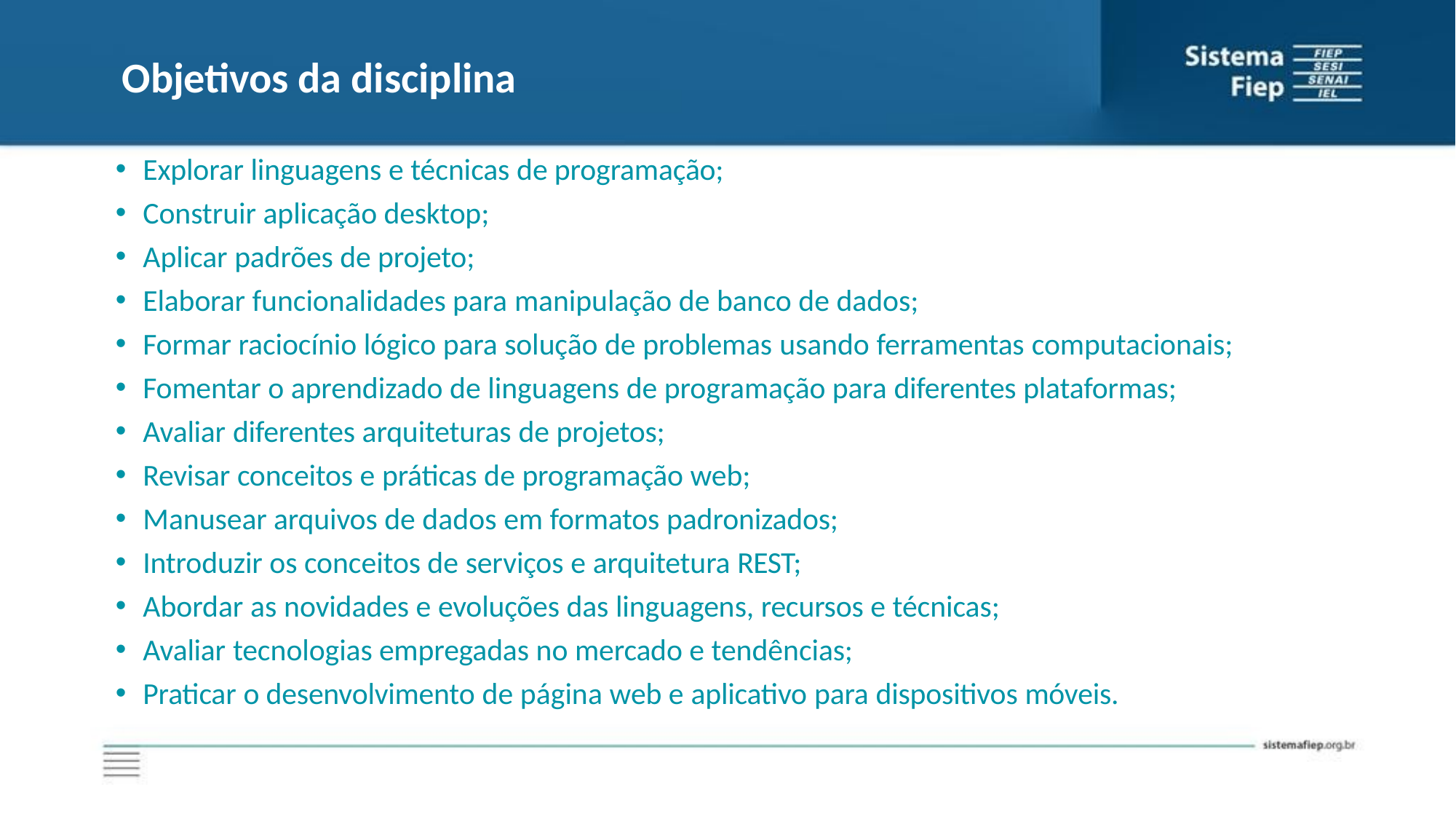

# Objetivos da disciplina
Explorar linguagens e técnicas de programação;
Construir aplicação desktop;
Aplicar padrões de projeto;
Elaborar funcionalidades para manipulação de banco de dados;
Formar raciocínio lógico para solução de problemas usando ferramentas computacionais;
Fomentar o aprendizado de linguagens de programação para diferentes plataformas;
Avaliar diferentes arquiteturas de projetos;
Revisar conceitos e práticas de programação web;
Manusear arquivos de dados em formatos padronizados;
Introduzir os conceitos de serviços e arquitetura REST;
Abordar as novidades e evoluções das linguagens, recursos e técnicas;
Avaliar tecnologias empregadas no mercado e tendências;
Praticar o desenvolvimento de página web e aplicativo para dispositivos móveis.